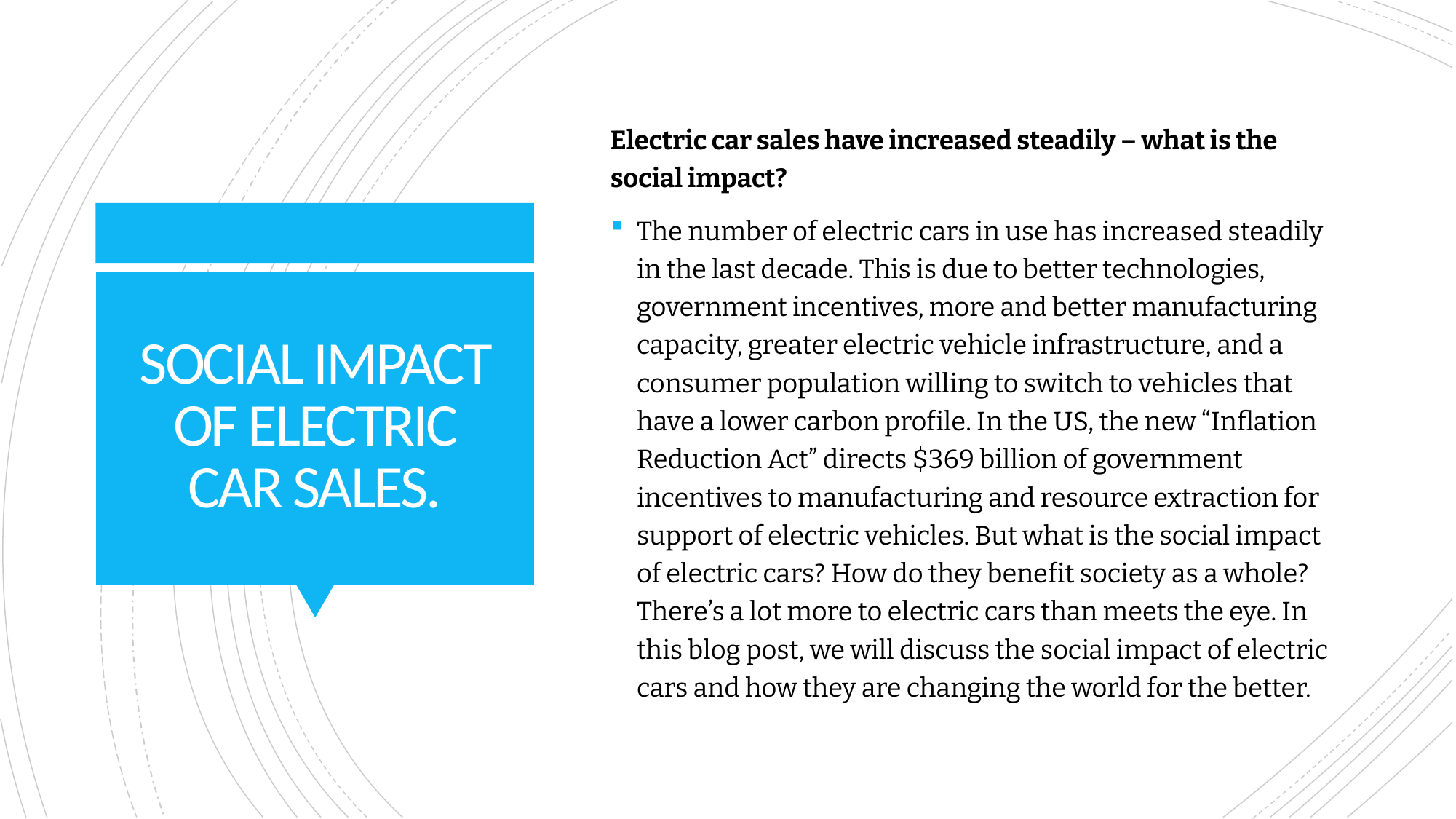

Electric car sales have increased steadily – what is the social impact?
The number of electric cars in use has increased steadily in the last decade. This is due to better technologies, government incentives, more and better manufacturing capacity, greater electric vehicle infrastructure, and a consumer population willing to switch to vehicles that have a lower carbon profile. In the US, the new “Inflation Reduction Act” directs $369 billion of government incentives to manufacturing and resource extraction for support of electric vehicles. But what is the social impact of electric cars? How do they benefit society as a whole? There’s a lot more to electric cars than meets the eye. In this blog post, we will discuss the social impact of electric cars and how they are changing the world for the better.
# SOCIAL IMPACT OF ELECTRIC CAR SALES.